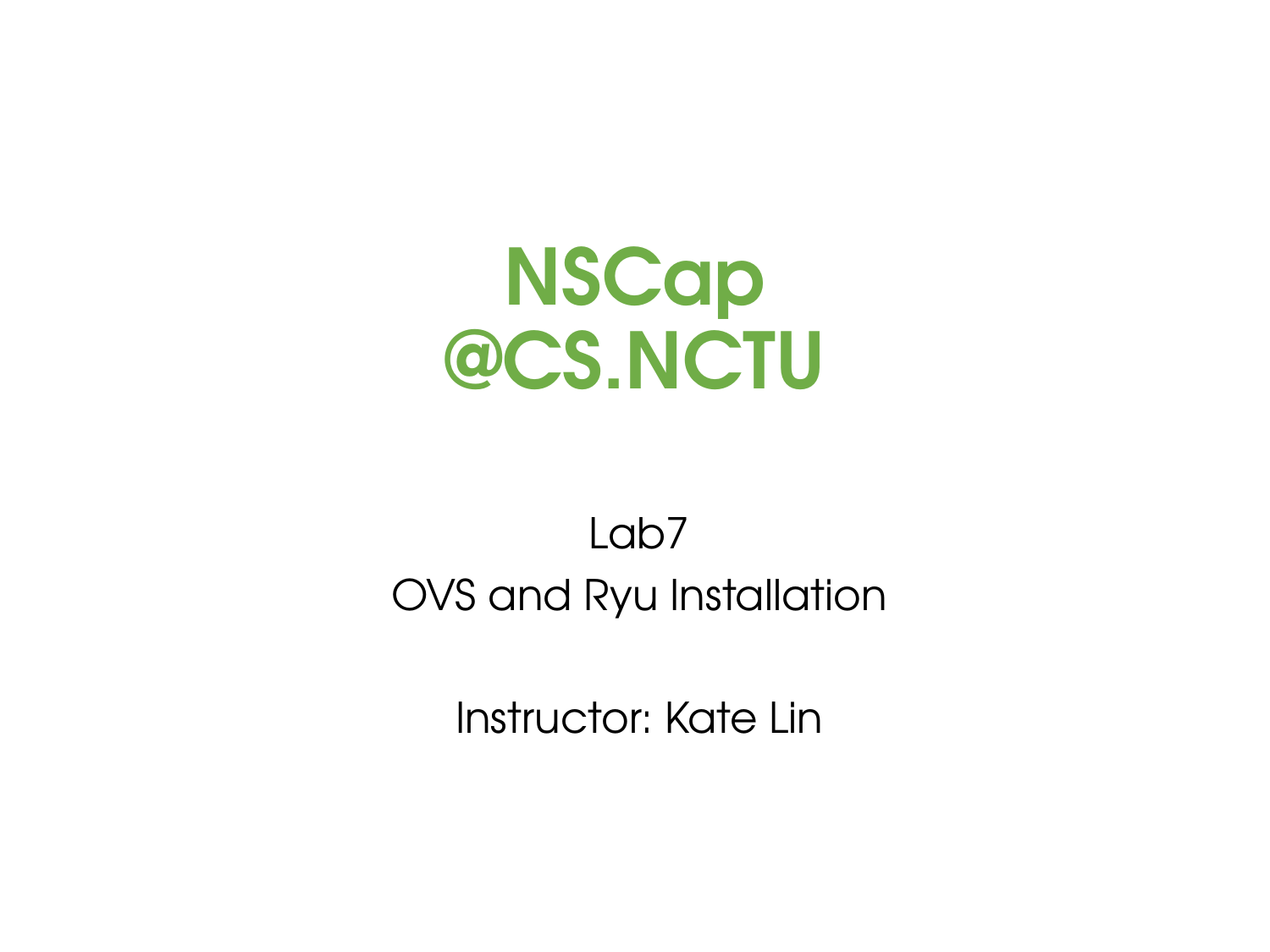

# NSCap
@CS.NCTU
Lab7
OVS and Ryu Installation

Instructor: Kate Lin